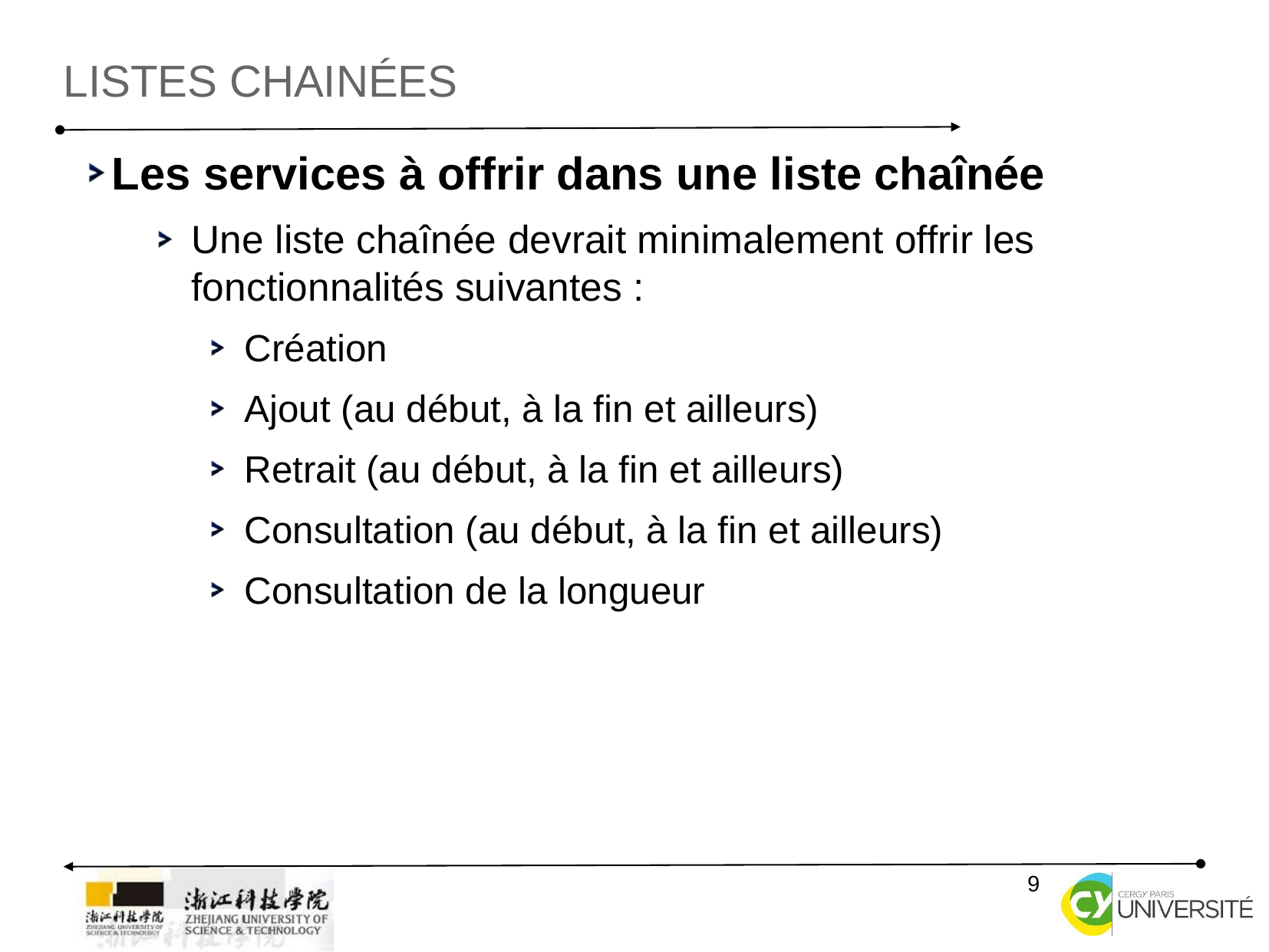

listes chainées
Les services à offrir dans une liste chaînée
Une liste chaînée devrait minimalement offrir les fonctionnalités suivantes :
Création
Ajout (au début, à la fin et ailleurs)
Retrait (au début, à la fin et ailleurs)
Consultation (au début, à la fin et ailleurs)
Consultation de la longueur